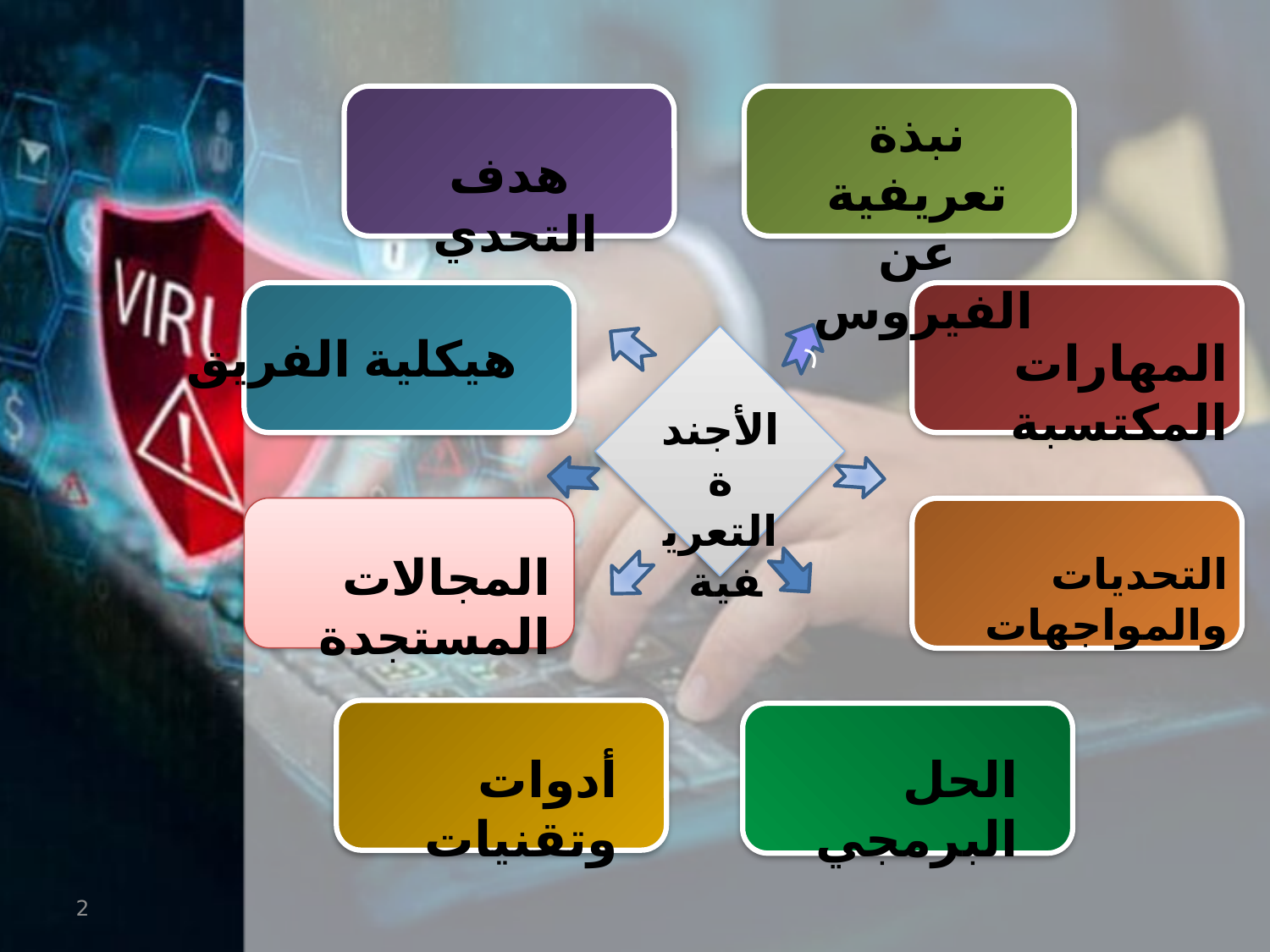

نبذة تعريفية عن الفيروس
هدف التحدي

هيكلية الفريق
المهارات المكتسبة

ر
الأجندة التعريفية

المجالات المستجدة
التحديات والمواجهات

أدوات وتقنيات
الحل البرمجي
2